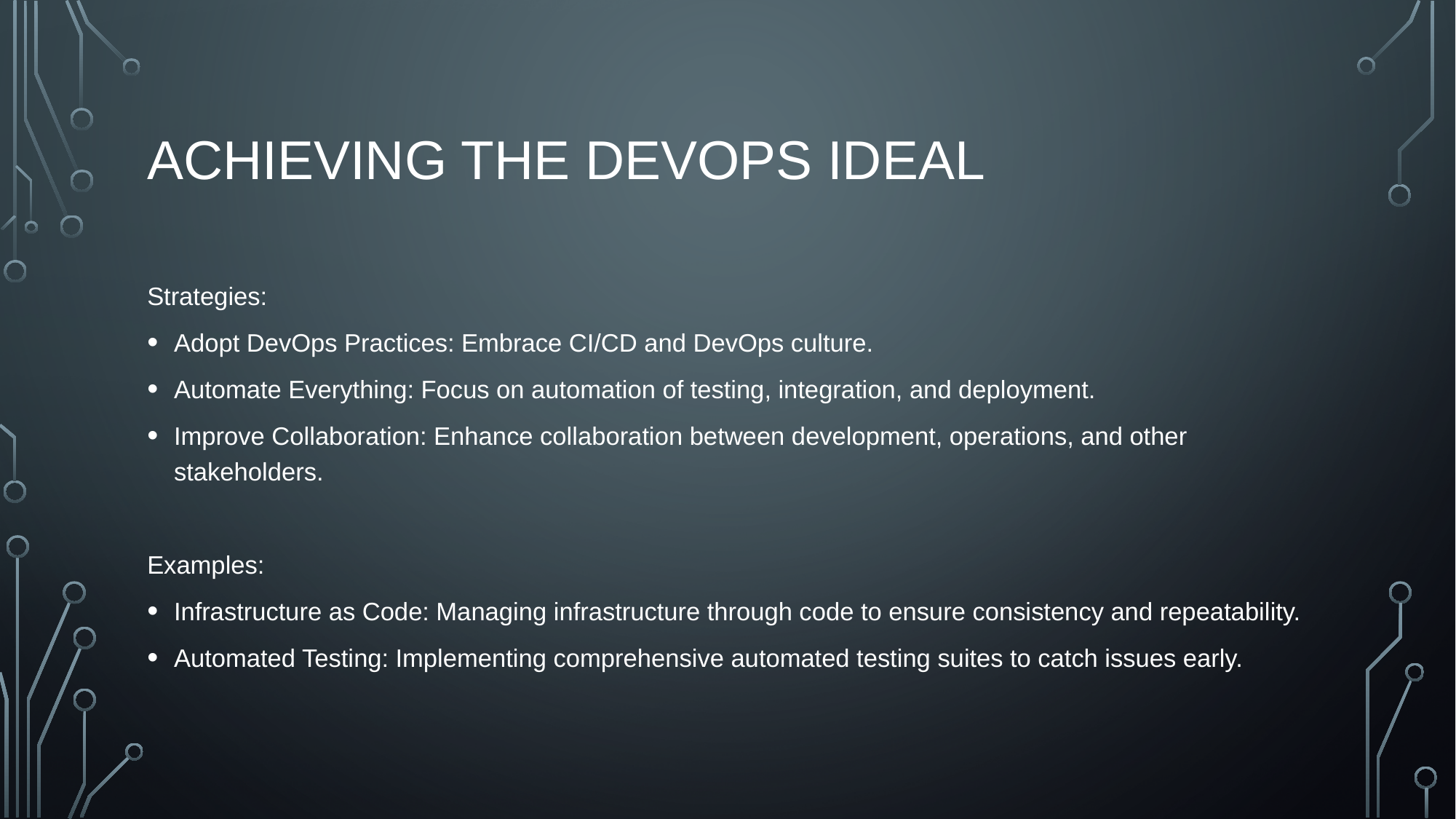

# Achieving the DevOps Ideal
Strategies:
Adopt DevOps Practices: Embrace CI/CD and DevOps culture.
Automate Everything: Focus on automation of testing, integration, and deployment.
Improve Collaboration: Enhance collaboration between development, operations, and other stakeholders.

Examples:
Infrastructure as Code: Managing infrastructure through code to ensure consistency and repeatability.
Automated Testing: Implementing comprehensive automated testing suites to catch issues early.